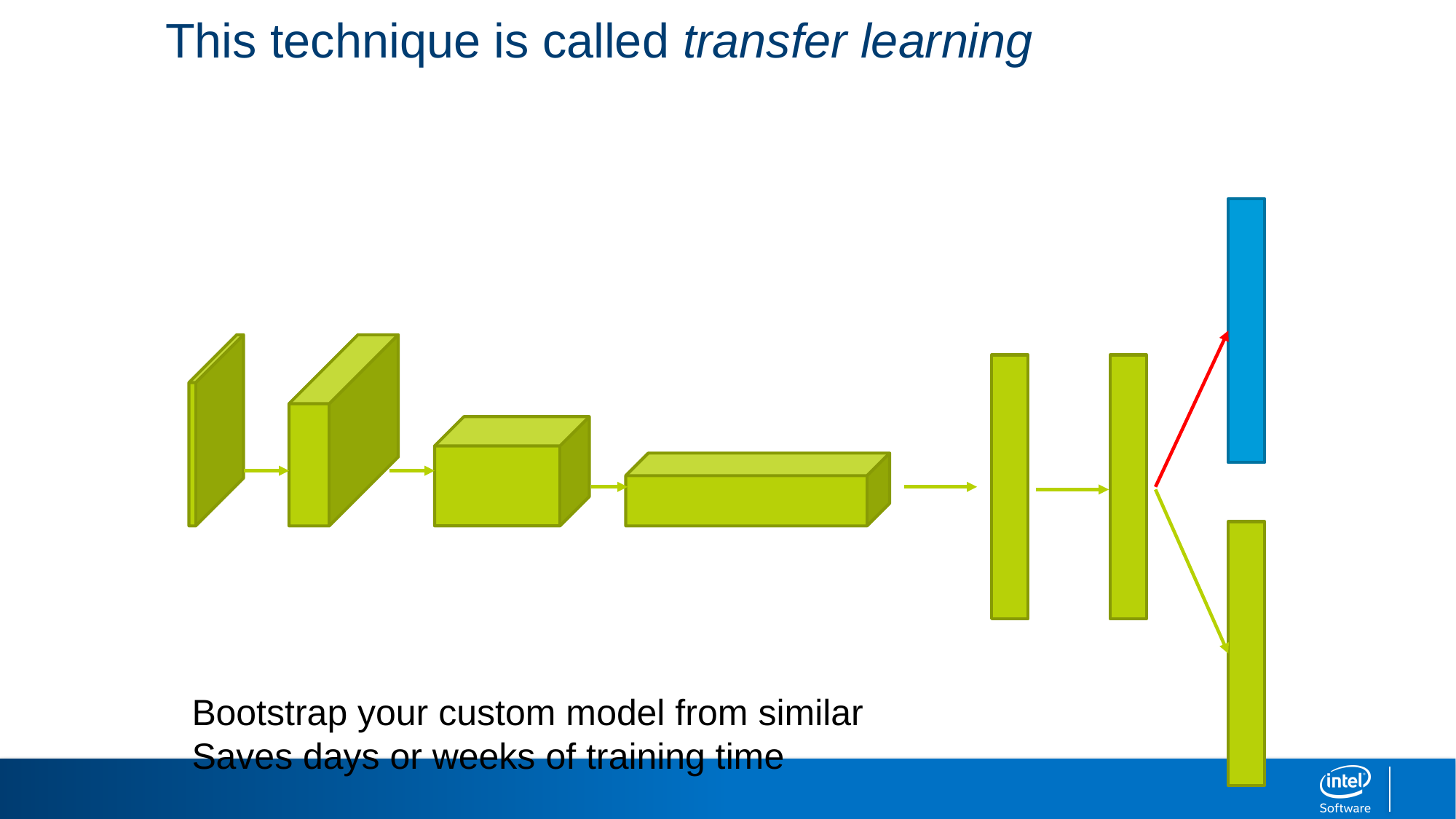

# This technique is called transfer learning

Bootstrap your custom model from similar
Saves days or weeks of training time